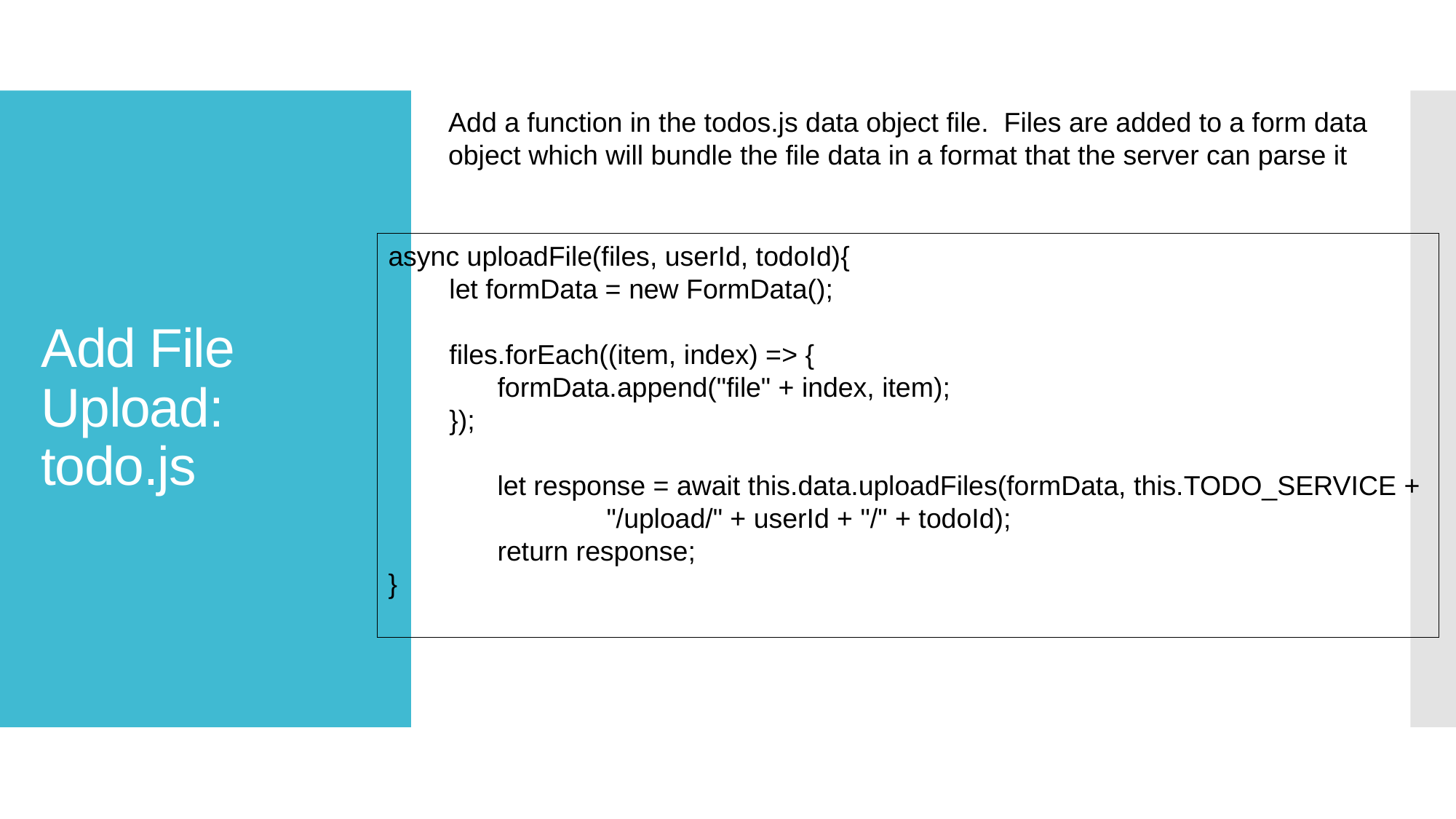

Add a function in the todos.js data object file.  Files are added to a form data
object which will bundle the file data in a format that the server can parse it
# Add File Upload: todo.js
async uploadFile(files, userId, todoId){
        let formData = new FormData();
        files.forEach((item, index) => {
	formData.append("file" + index, item);
        });

	let response = await this.data.uploadFiles(formData, this.TODO_SERVICE +
		"/upload/" + userId + "/" + todoId);
	return response;
}